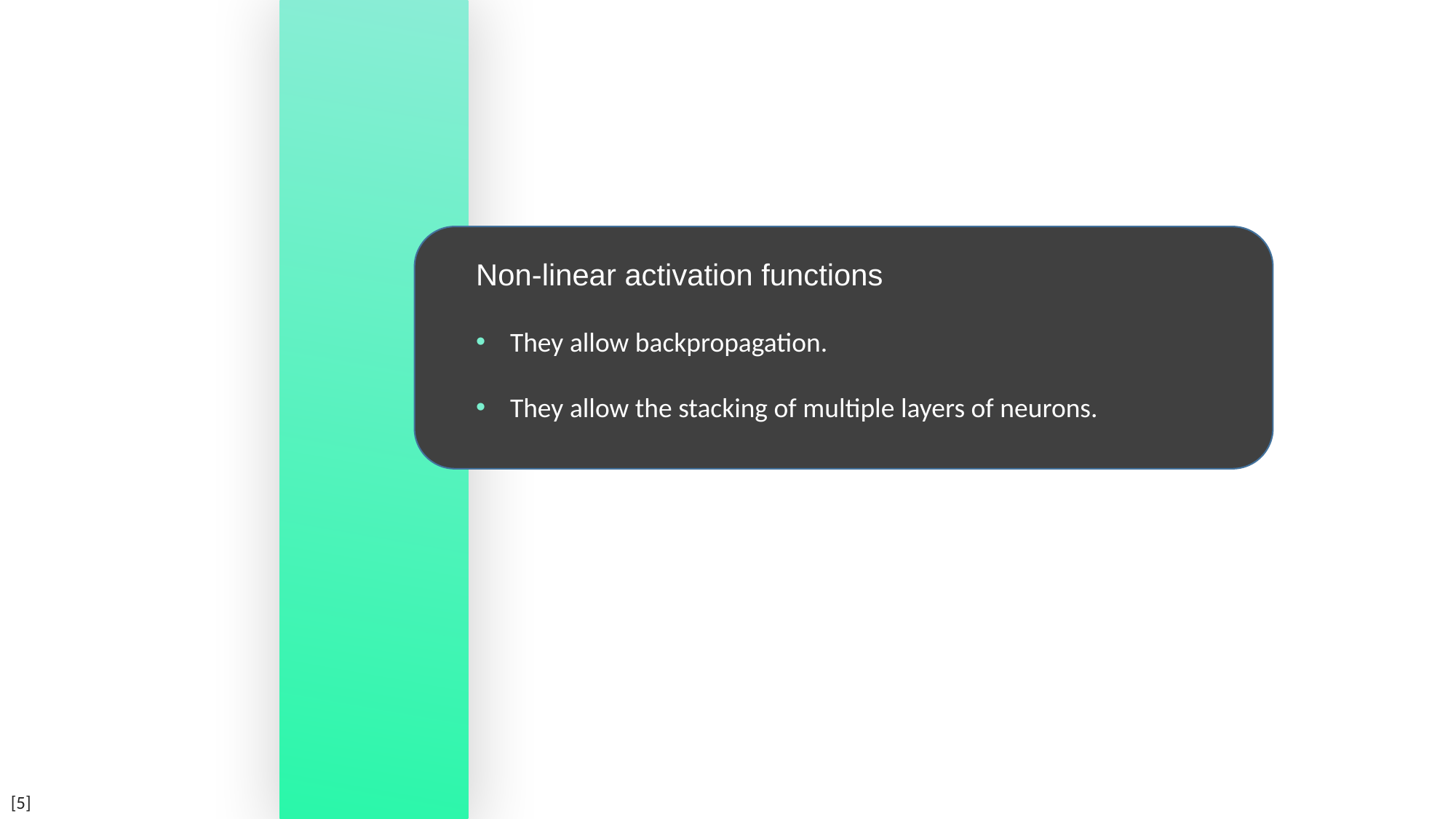

Non-linear activation functions

They allow backpropagation.

They allow the stacking of multiple layers of neurons.
[5]